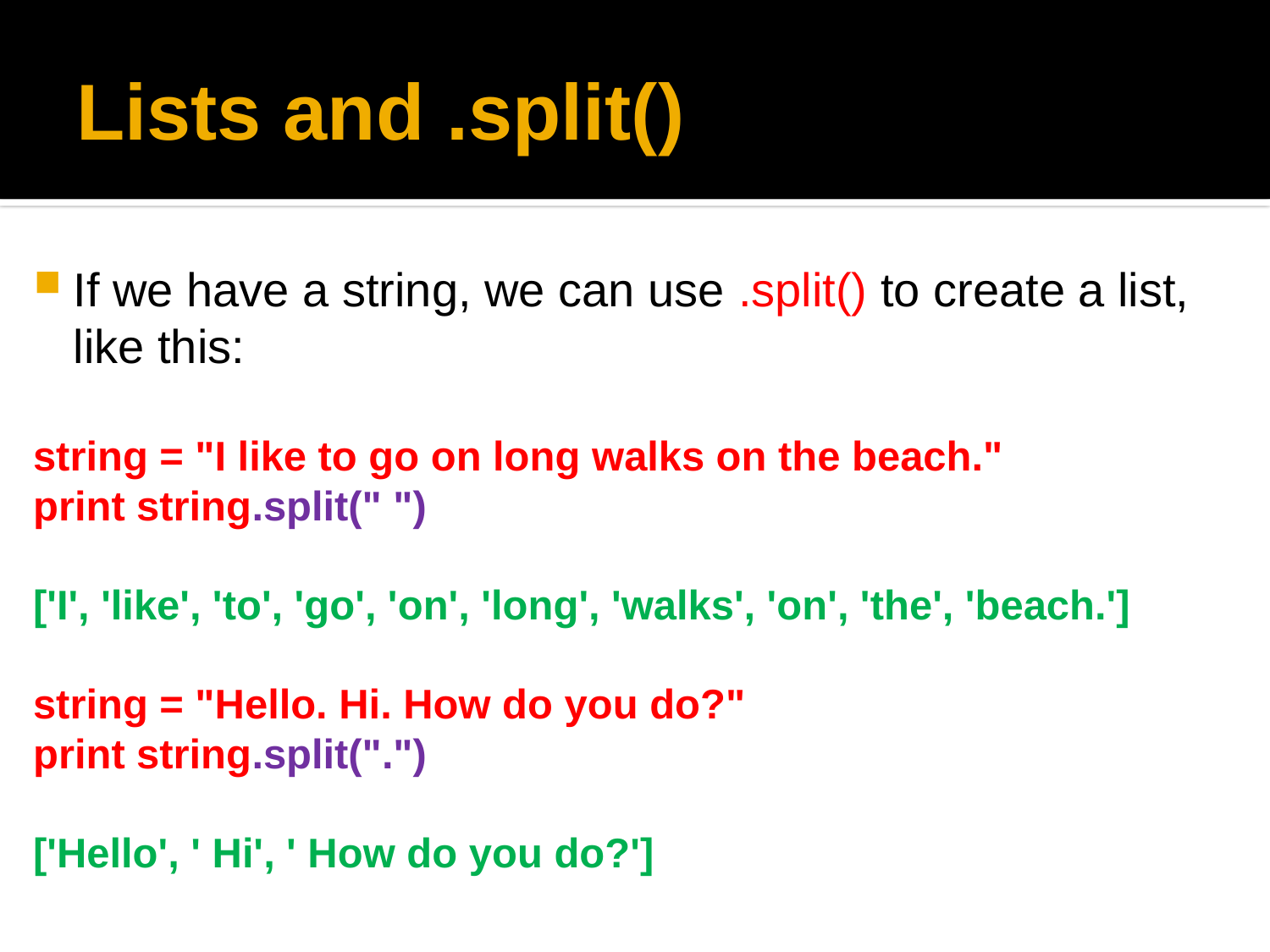

# Lists and .split()
If we have a string, we can use .split() to create a list, like this:

string = "I like to go on long walks on the beach."
print string.split(" ")

['I', 'like', 'to', 'go', 'on', 'long', 'walks', 'on', 'the', 'beach.']

string = "Hello. Hi. How do you do?"
print string.split(".")

['Hello', ' Hi', ' How do you do?']